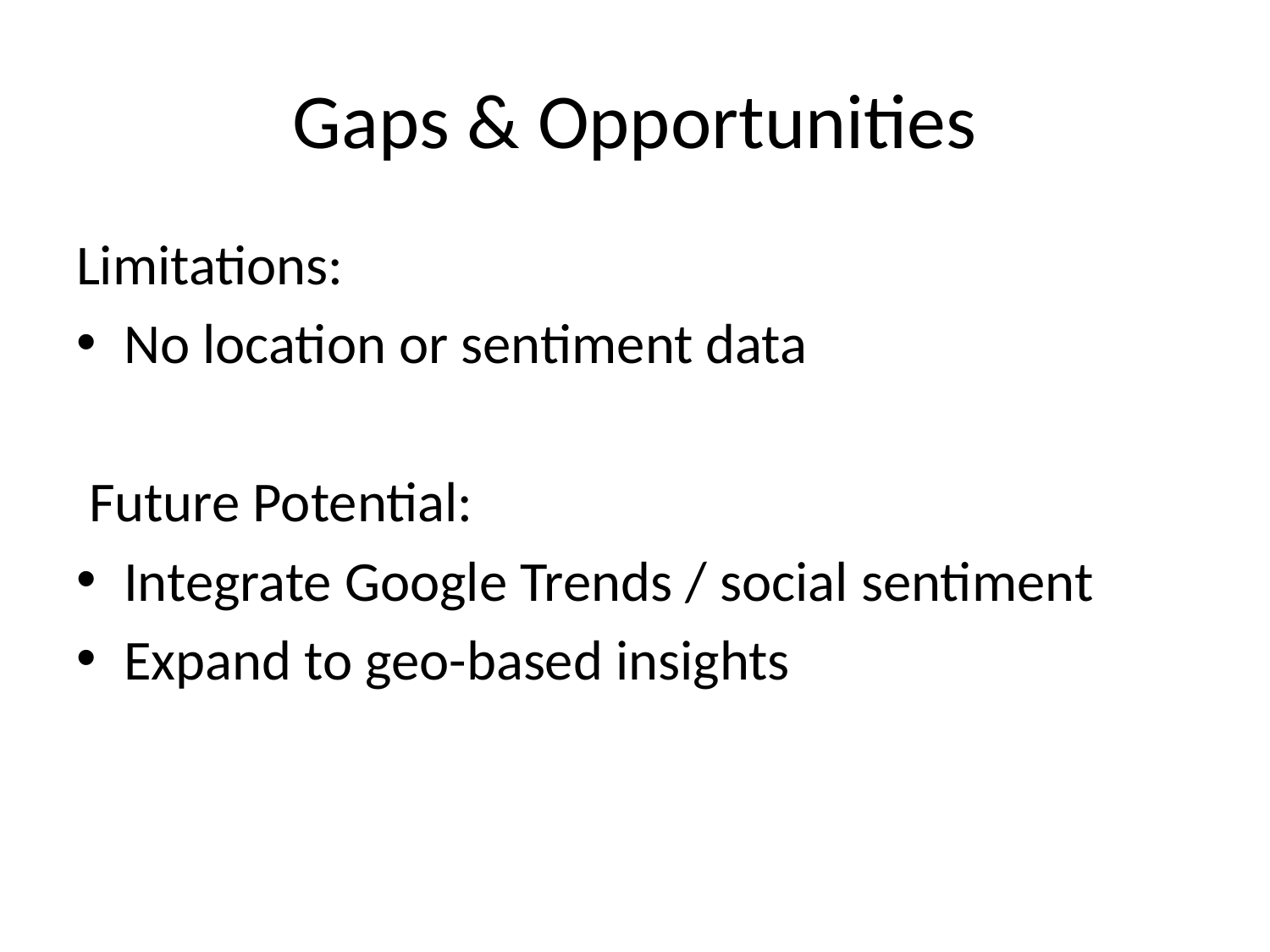

# Gaps & Opportunities
Limitations:
No location or sentiment data

 Future Potential:
Integrate Google Trends / social sentiment
Expand to geo-based insights